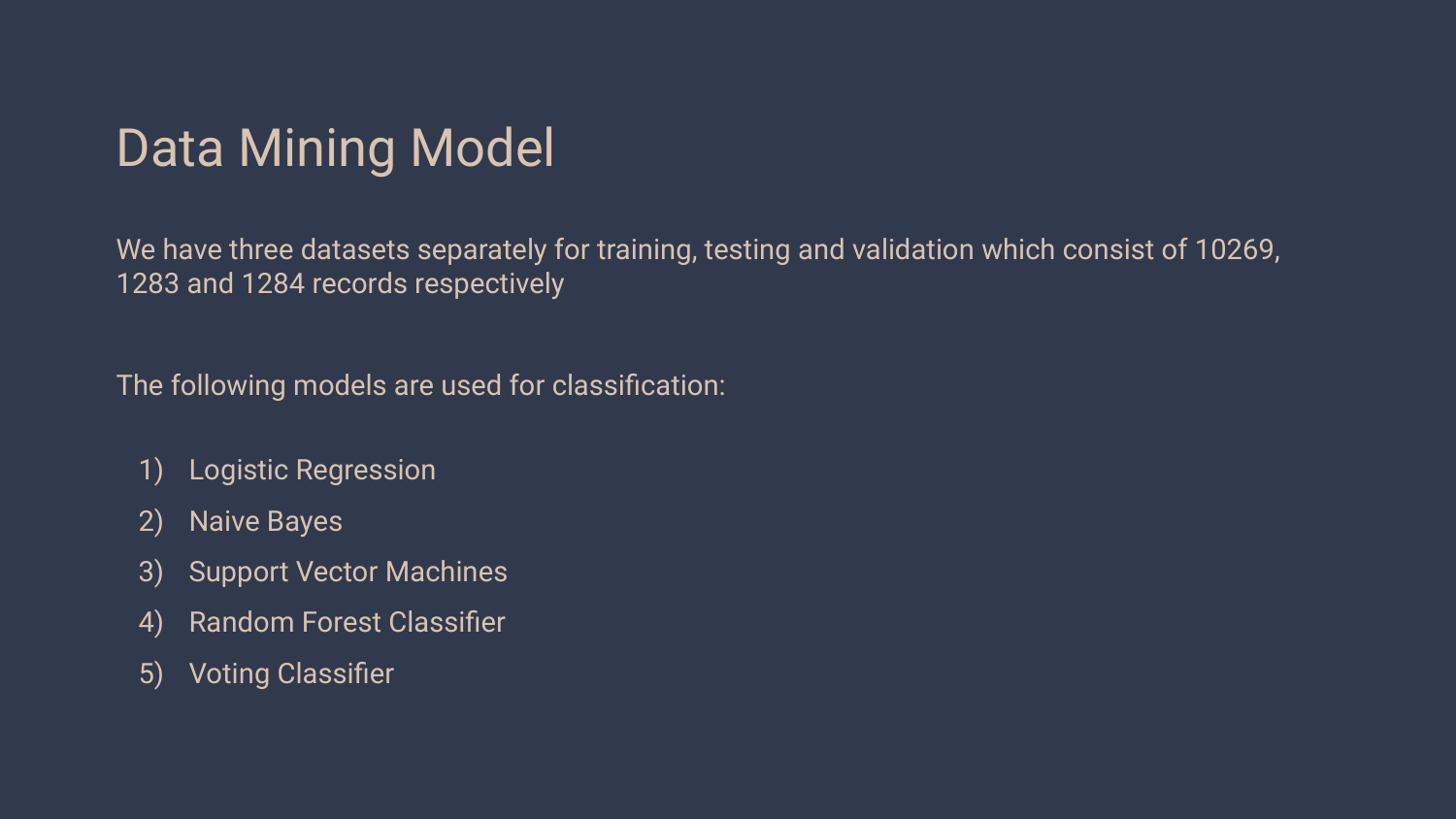

Data Mining Model
We have three datasets separately for training, testing and validation which consist of 10269, 1283 and 1284 records respectively

The following models are used for classification:

Logistic Regression
Naive Bayes
Support Vector Machines
Random Forest Classifier
Voting Classifier